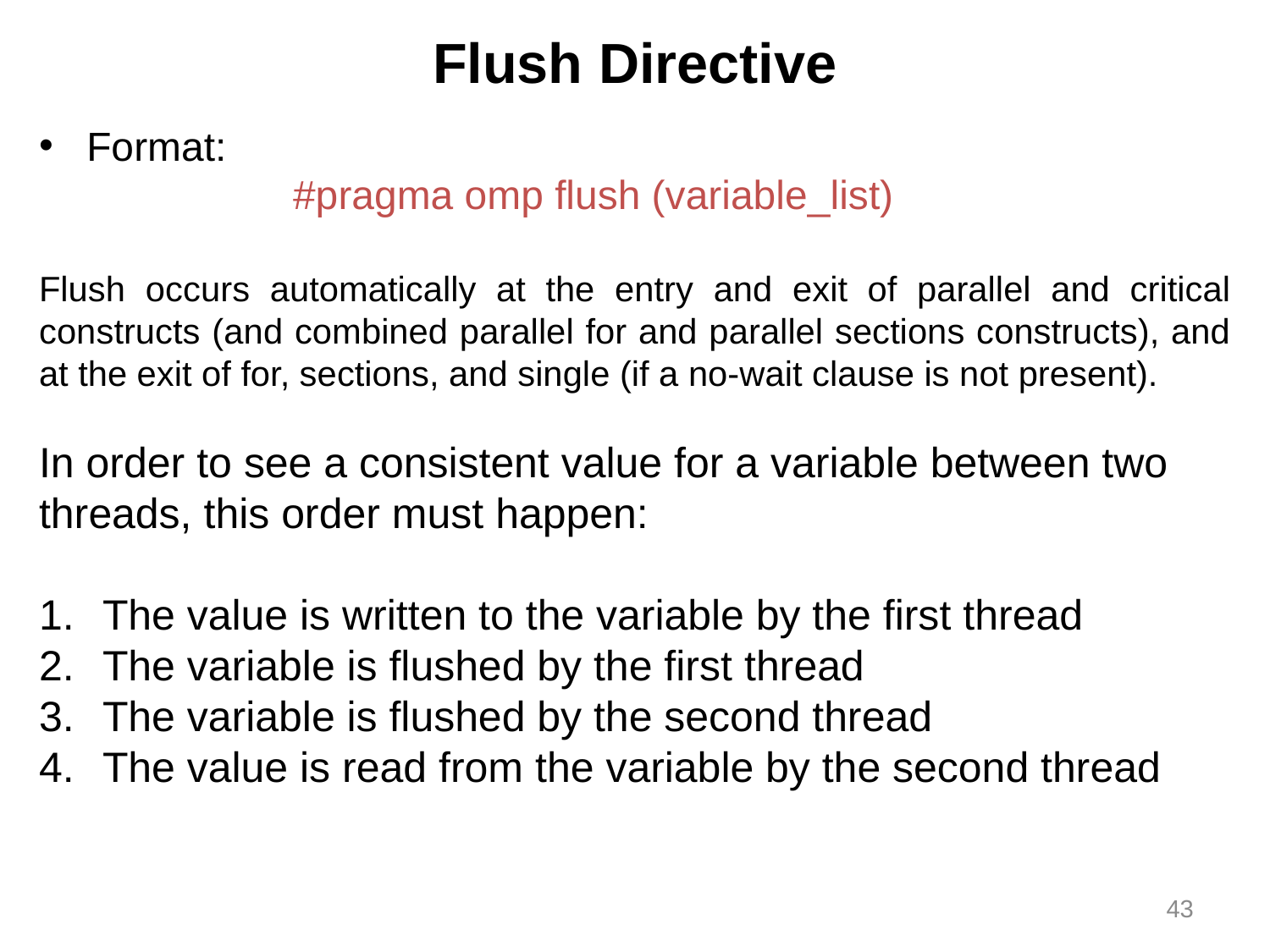

Flush Directive

Format:
		#pragma omp flush (variable_list)

Flush occurs automatically at the entry and exit of parallel and critical constructs (and combined parallel for and parallel sections constructs), and at the exit of for, sections, and single (if a no-wait clause is not present).

In order to see a consistent value for a variable between two threads, this order must happen:

The value is written to the variable by the first thread
The variable is flushed by the first thread
The variable is flushed by the second thread
The value is read from the variable by the second thread

43